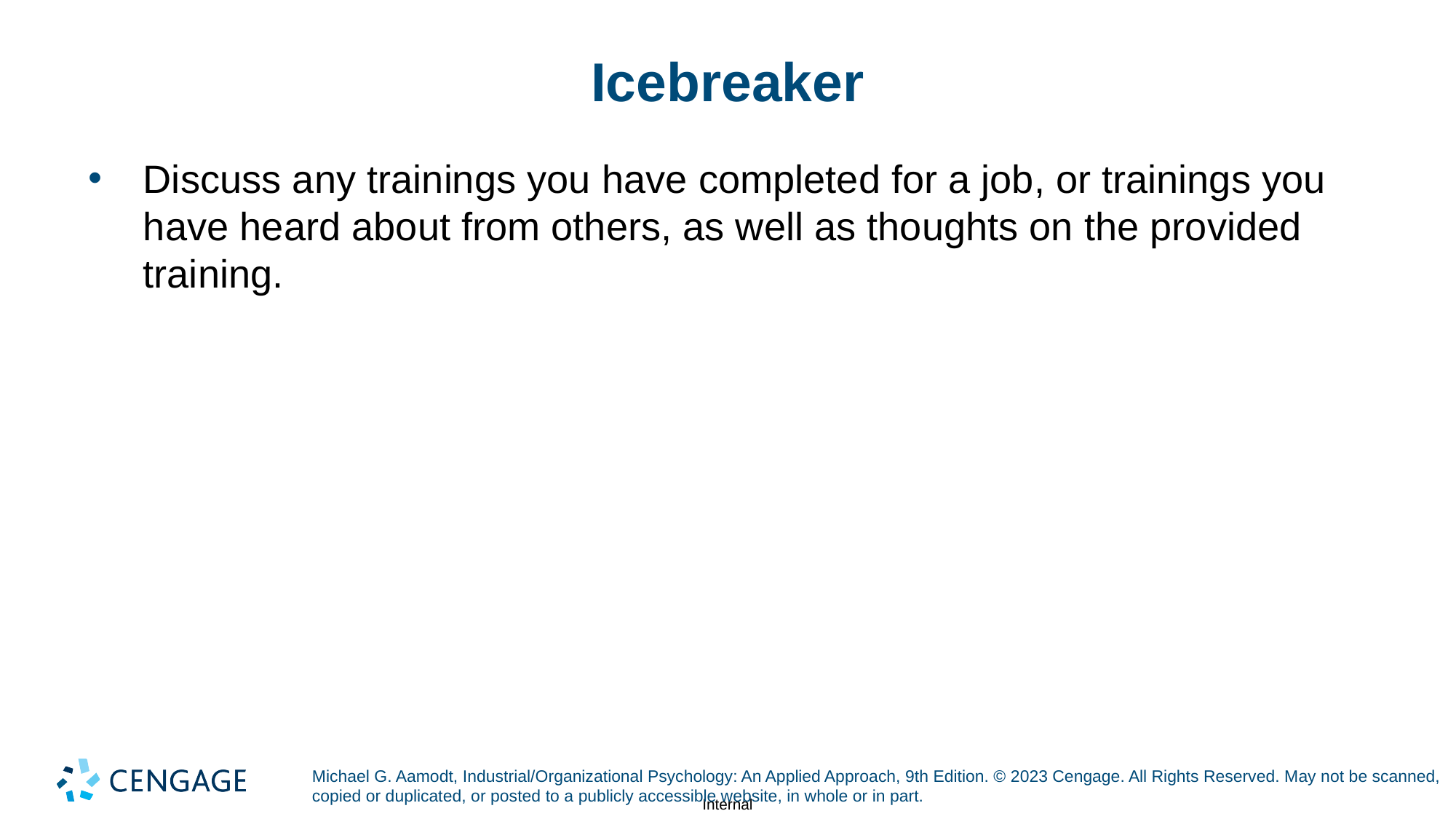

# Icebreaker
Discuss any trainings you have completed for a job, or trainings you have heard about from others, as well as thoughts on the provided training.